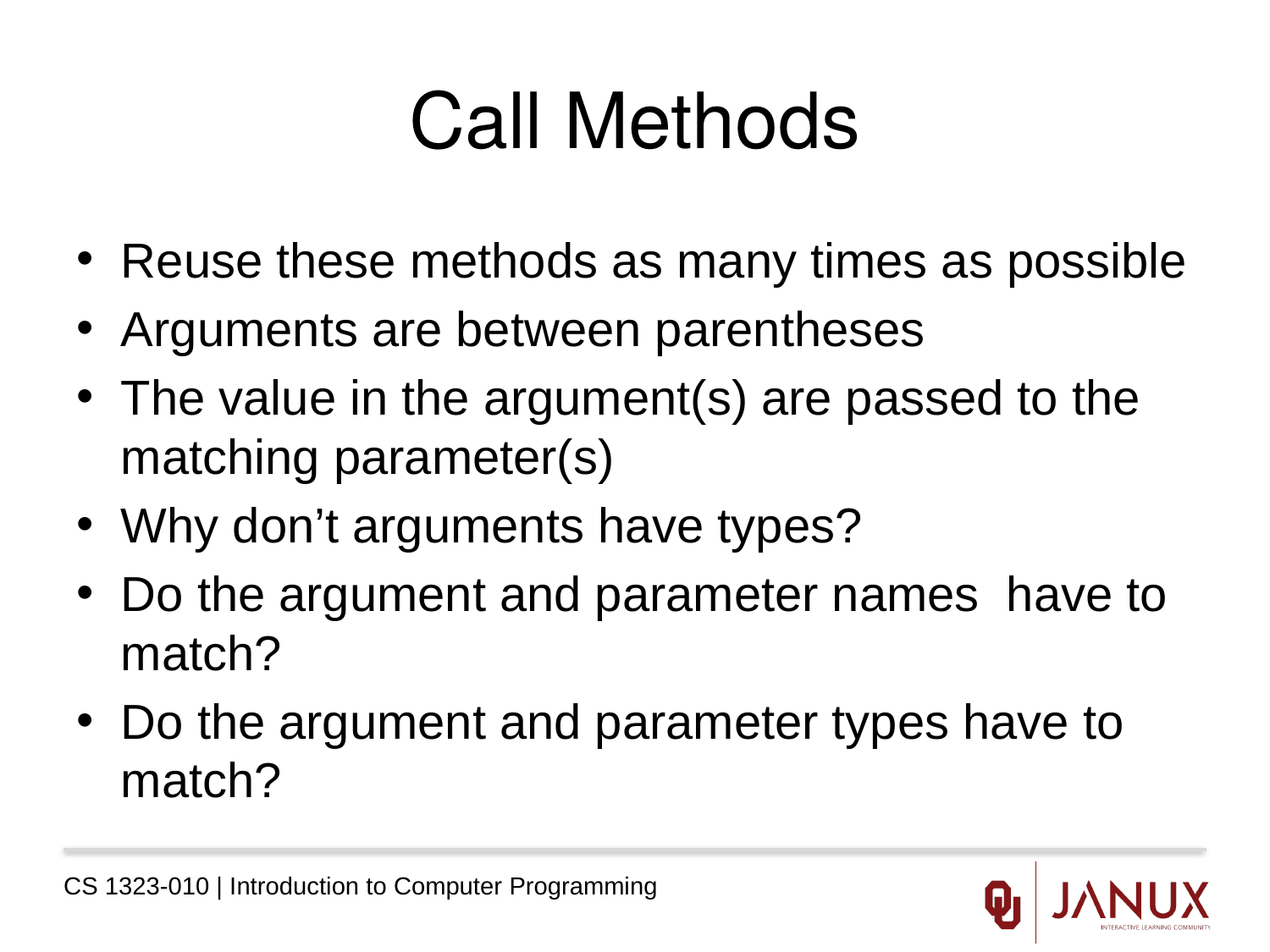

# Call Methods
Reuse these methods as many times as possible
Arguments are between parentheses
The value in the argument(s) are passed to the matching parameter(s)
Why don’t arguments have types?
Do the argument and parameter names  have to match?
Do the argument and parameter types have to match?